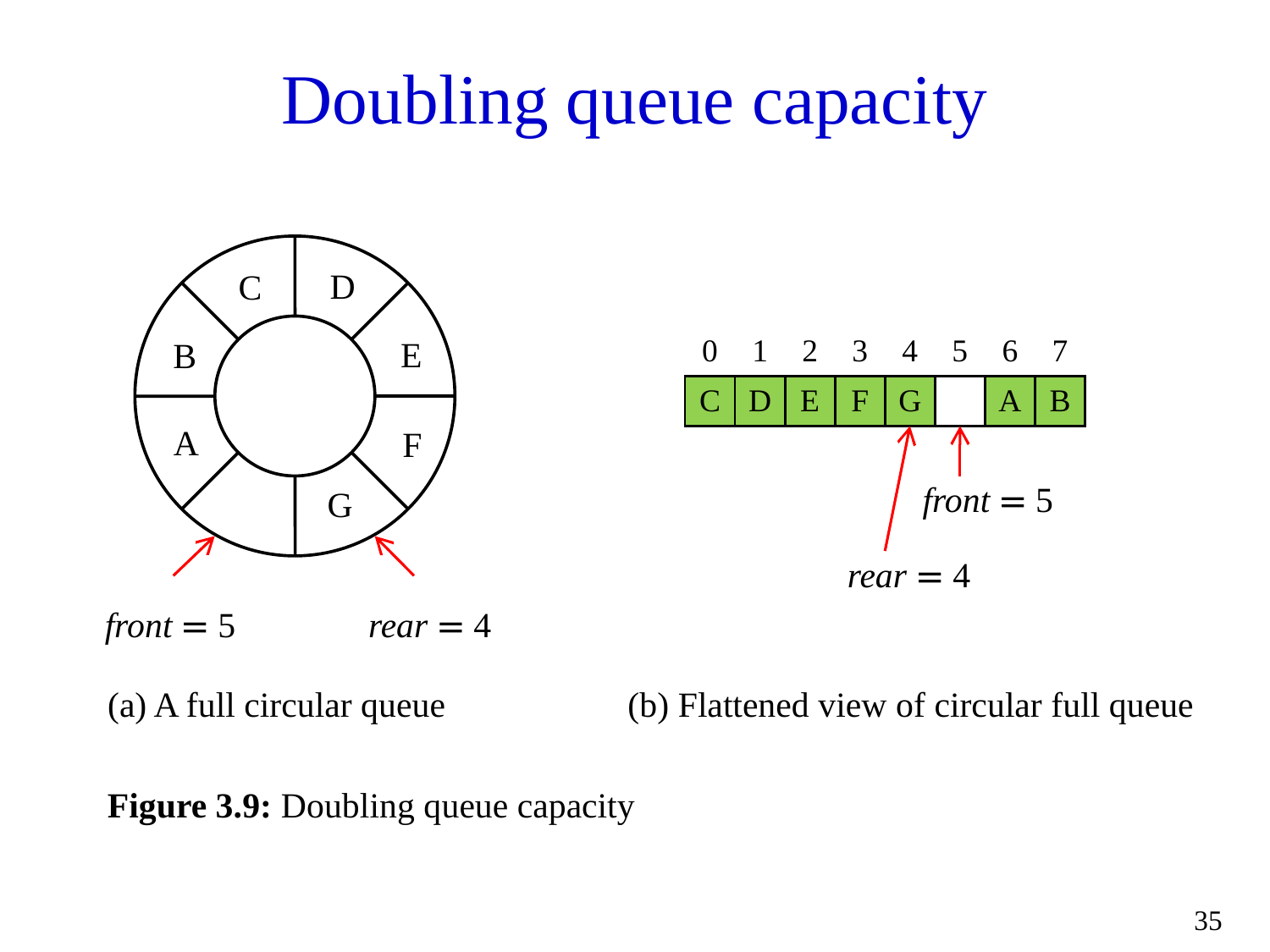

# Doubling queue capacity

D
C

E
| 0 | 1 | 2 | 3 | 4 | 5 | 6 | 7 |
| --- | --- | --- | --- | --- | --- | --- | --- |
| C | D | E | F | G |  | A | B |
B
A
F
front = 5
G
rear = 4
front = 5
rear = 4
(a) A full circular queue
(b) Flattened view of circular full queue
Figure 3.9: Doubling queue capacity
35